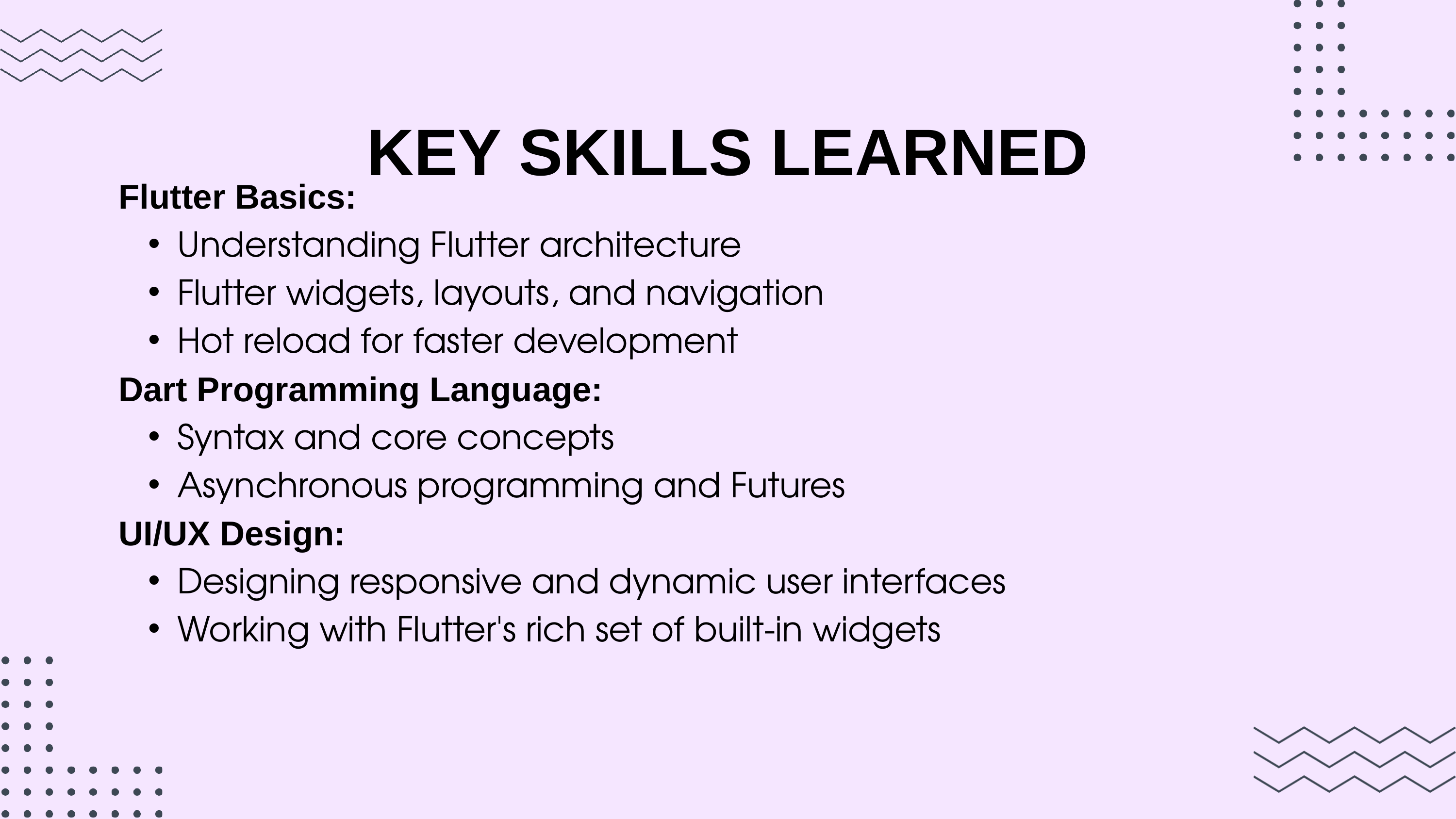

KEY SKILLS LEARNED

Flutter Basics:
Understanding Flutter architecture
Flutter widgets, layouts, and navigation
Hot reload for faster development
Dart Programming Language:
Syntax and core concepts
Asynchronous programming and Futures
UI/UX Design:
Designing responsive and dynamic user interfaces
Working with Flutter's rich set of built-in widgets